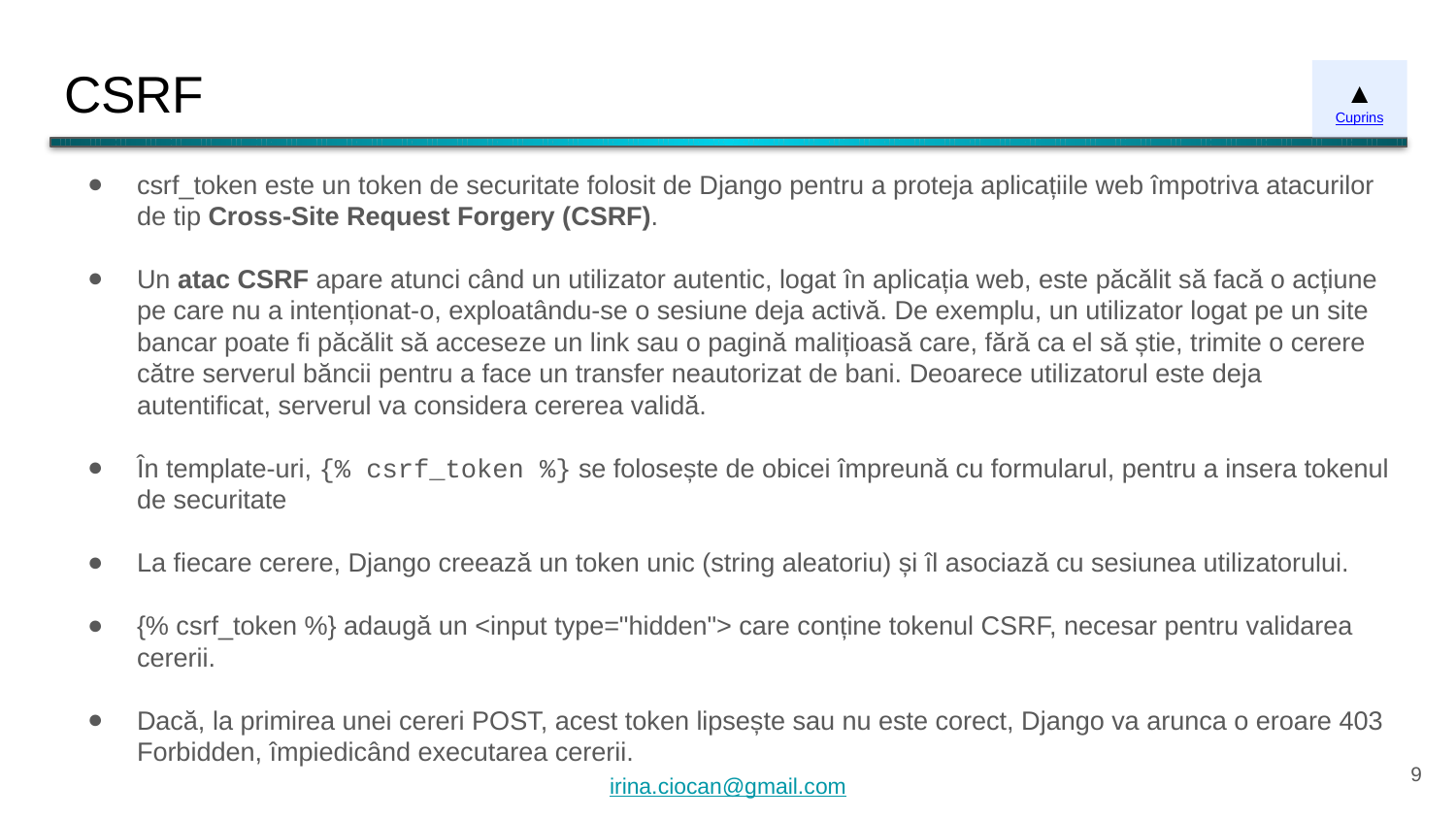

# CSRF
▲
Cuprins

csrf_token este un token de securitate folosit de Django pentru a proteja aplicațiile web împotriva atacurilor de tip Cross-Site Request Forgery (CSRF).

Un atac CSRF apare atunci când un utilizator autentic, logat în aplicația web, este păcălit să facă o acțiune pe care nu a intenționat-o, exploatându-se o sesiune deja activă. De exemplu, un utilizator logat pe un site bancar poate fi păcălit să acceseze un link sau o pagină malițioasă care, fără ca el să știe, trimite o cerere către serverul băncii pentru a face un transfer neautorizat de bani. Deoarece utilizatorul este deja autentificat, serverul va considera cererea validă.

În template-uri, {% csrf_token %} se folosește de obicei împreună cu formularul, pentru a insera tokenul de securitate

La fiecare cerere, Django creează un token unic (string aleatoriu) și îl asociază cu sesiunea utilizatorului.

{% csrf_token %} adaugă un <input type="hidden"> care conține tokenul CSRF, necesar pentru validarea cererii.

Dacă, la primirea unei cereri POST, acest token lipsește sau nu este corect, Django va arunca o eroare 403 Forbidden, împiedicând executarea cererii.
9
irina.ciocan@gmail.com